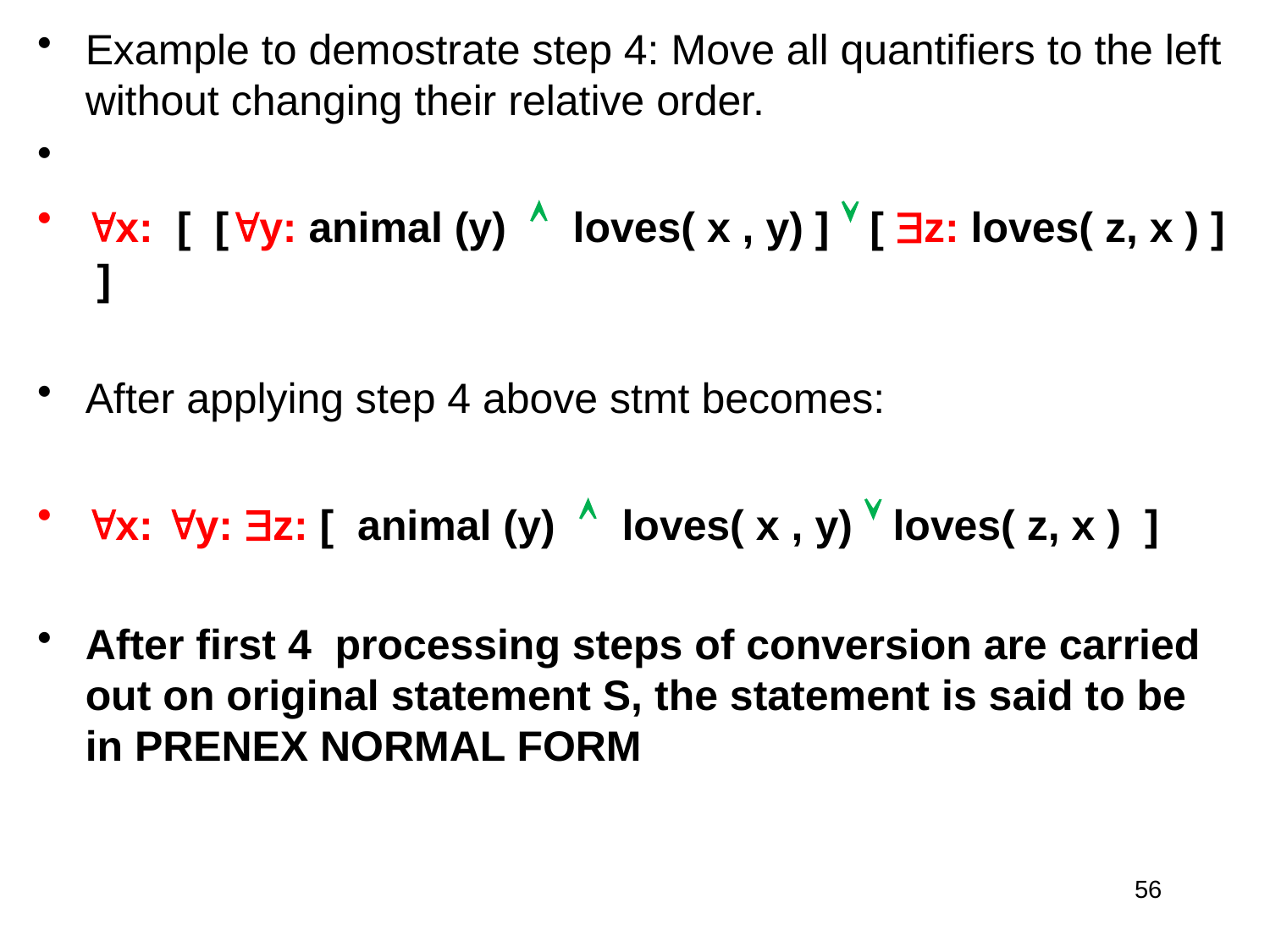

Example to demostrate step 4: Move all quantifiers to the left without changing their relative order.

∀x:  [  [∀y: animal (y)  ∧  loves( x , y) ] ∨ [ ∃z: loves( z, x ) ]  ]

After applying step 4 above stmt becomes:

∀x: ∀y: ∃z: [  animal (y)  ∧  loves( x , y) ∨ loves( z, x )  ]

After first 4  processing steps of conversion are carried out on original statement S, the statement is said to be in PRENEX NORMAL FORM

56